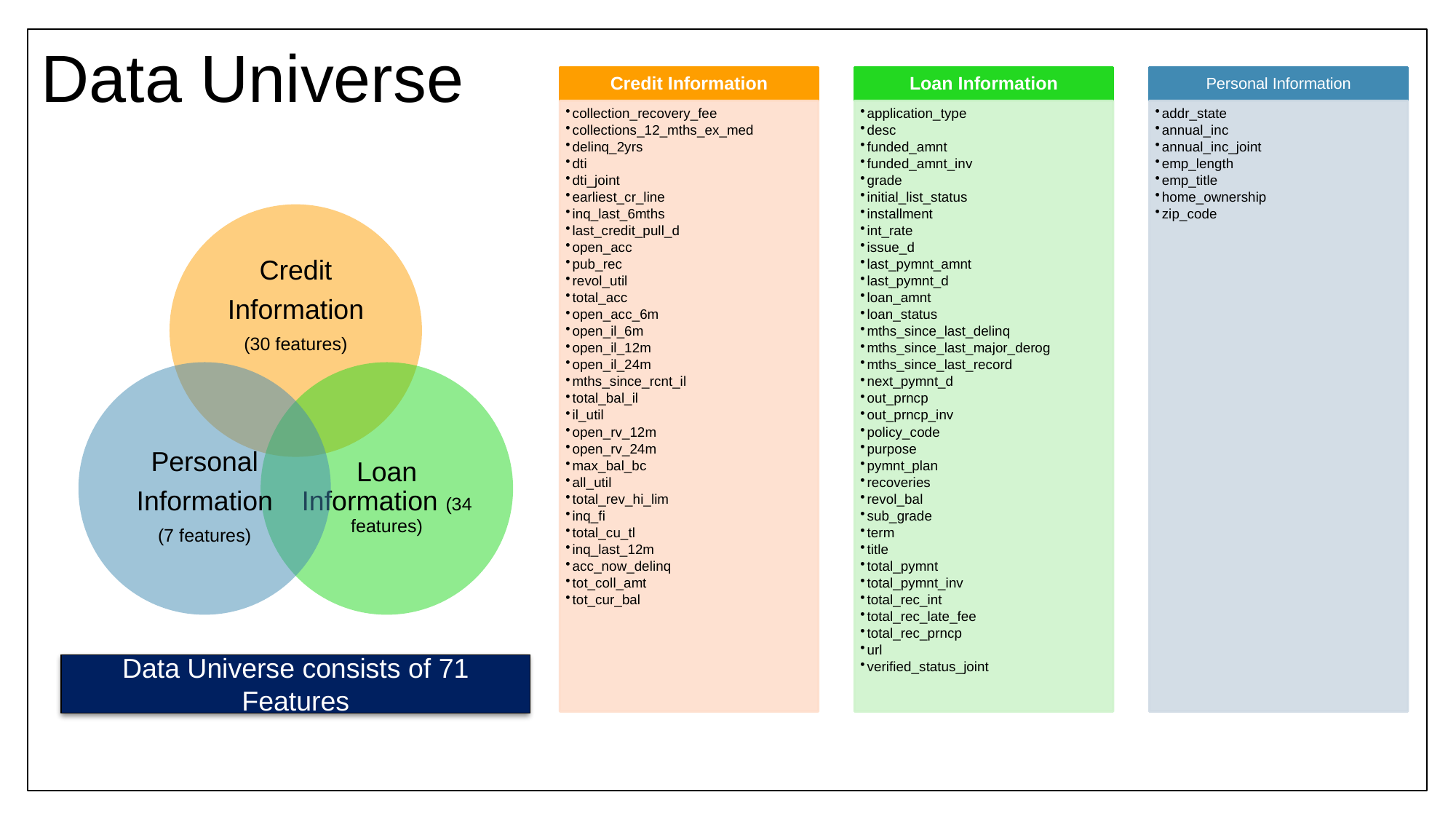

Data Universe
Credit Information
collection_recovery_fee
collections_12_mths_ex_med
delinq_2yrs
dti
dti_joint
earliest_cr_line
inq_last_6mths
last_credit_pull_d
open_acc
pub_rec
revol_util
total_acc
open_acc_6m
open_il_6m
open_il_12m
open_il_24m
mths_since_rcnt_il
total_bal_il
il_util
open_rv_12m
open_rv_24m
max_bal_bc
all_util
total_rev_hi_lim
inq_fi
total_cu_tl
inq_last_12m
acc_now_delinq
tot_coll_amt
tot_cur_bal
Loan Information
application_type
desc
funded_amnt
funded_amnt_inv
grade
initial_list_status
installment
int_rate
issue_d
last_pymnt_amnt
last_pymnt_d
loan_amnt
loan_status
mths_since_last_delinq
mths_since_last_major_derog
mths_since_last_record
next_pymnt_d
out_prncp
out_prncp_inv
policy_code
purpose
pymnt_plan
recoveries
revol_bal
sub_grade
term
title
total_pymnt
total_pymnt_inv
total_rec_int
total_rec_late_fee
total_rec_prncp
url
verified_status_joint
Personal Information
addr_state
annual_inc
annual_inc_joint
emp_length
emp_title
home_ownership
zip_code
Credit
Information
(30 features)
Loan Information (34 features)
Personal
Information
(7 features)
Data Universe consists of 71 Features